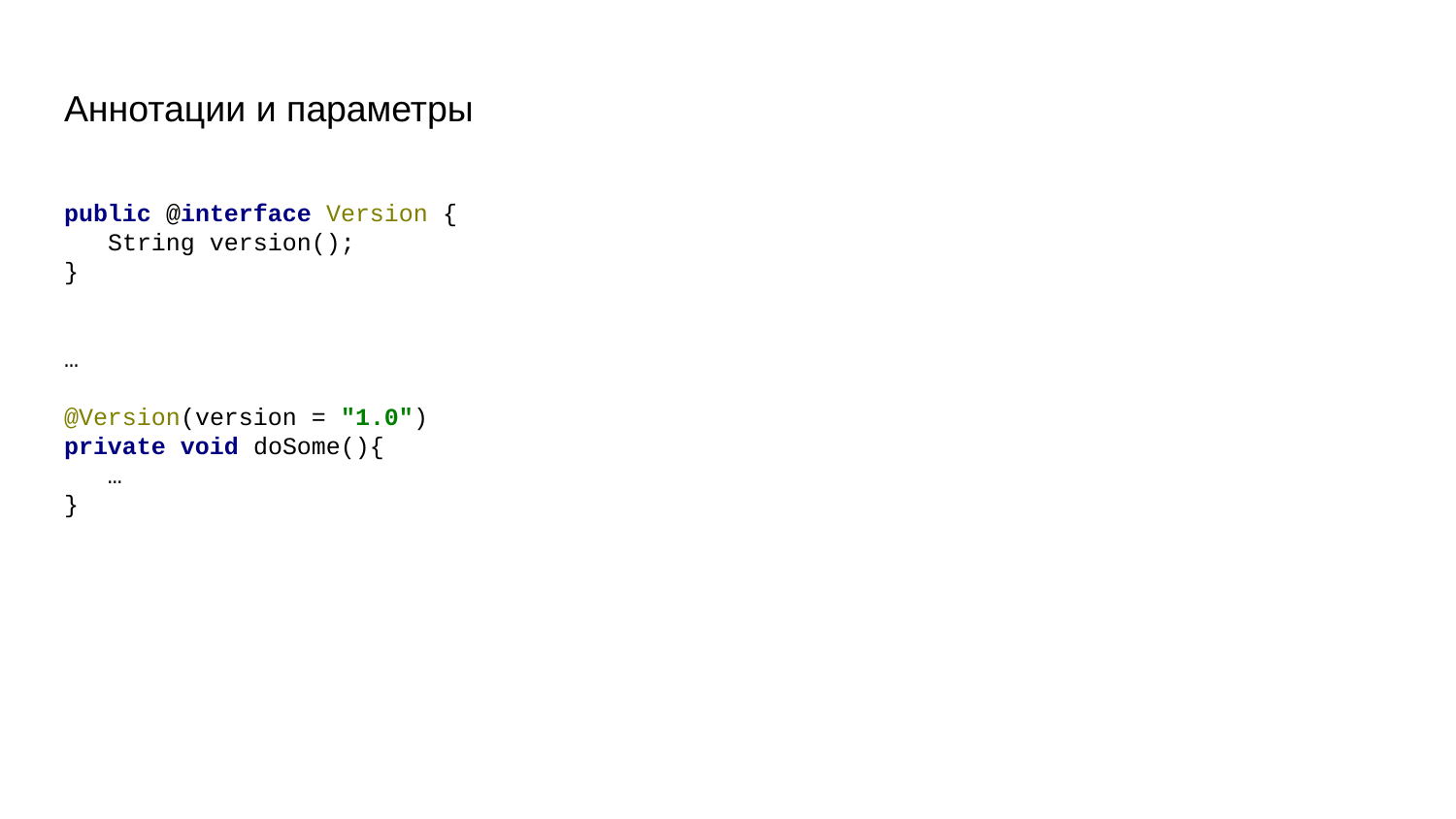

# Аннотации и параметры
public @interface Version {
   String version();
}

…

@Version(version = "1.0")
private void doSome(){
   …
}